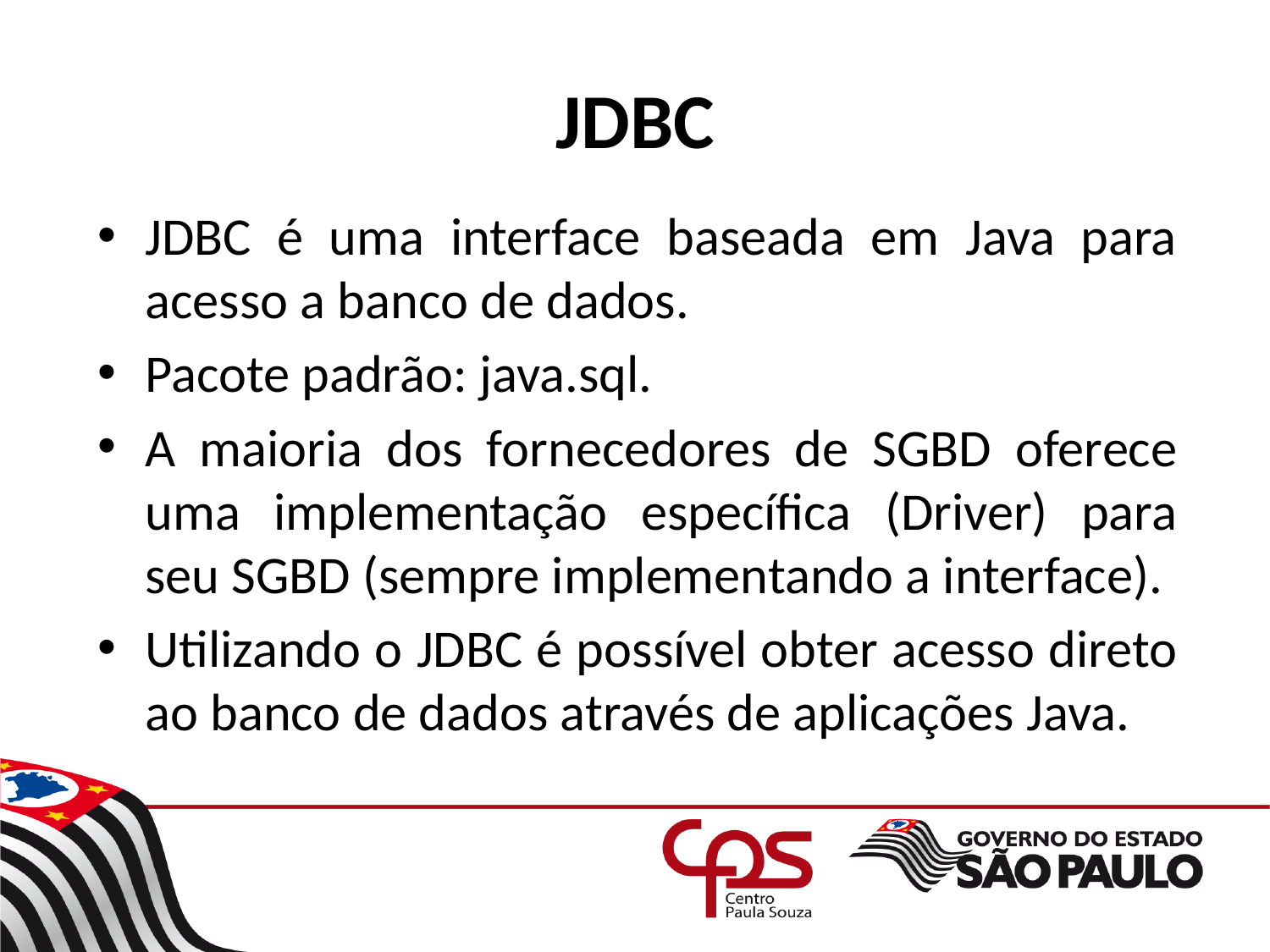

# JDBC
JDBC é uma interface baseada em Java para acesso a banco de dados.
Pacote padrão: java.sql.
A maioria dos fornecedores de SGBD oferece uma implementação específica (Driver) para seu SGBD (sempre implementando a interface).
Utilizando o JDBC é possível obter acesso direto ao banco de dados através de aplicações Java.